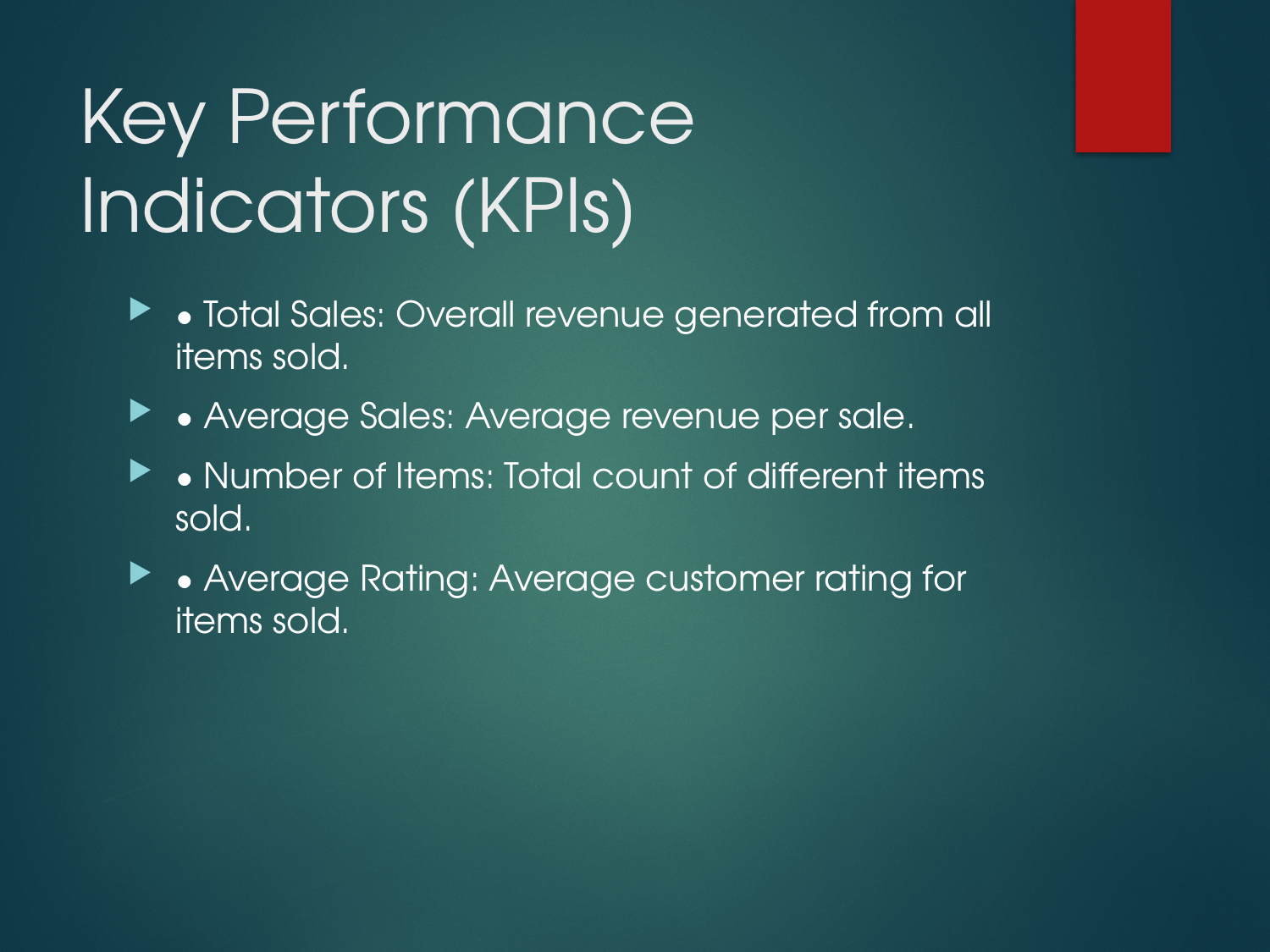

# Key Performance Indicators (KPIs)
• Total Sales: Overall revenue generated from all items sold.
• Average Sales: Average revenue per sale.
• Number of Items: Total count of different items sold.
• Average Rating: Average customer rating for items sold.